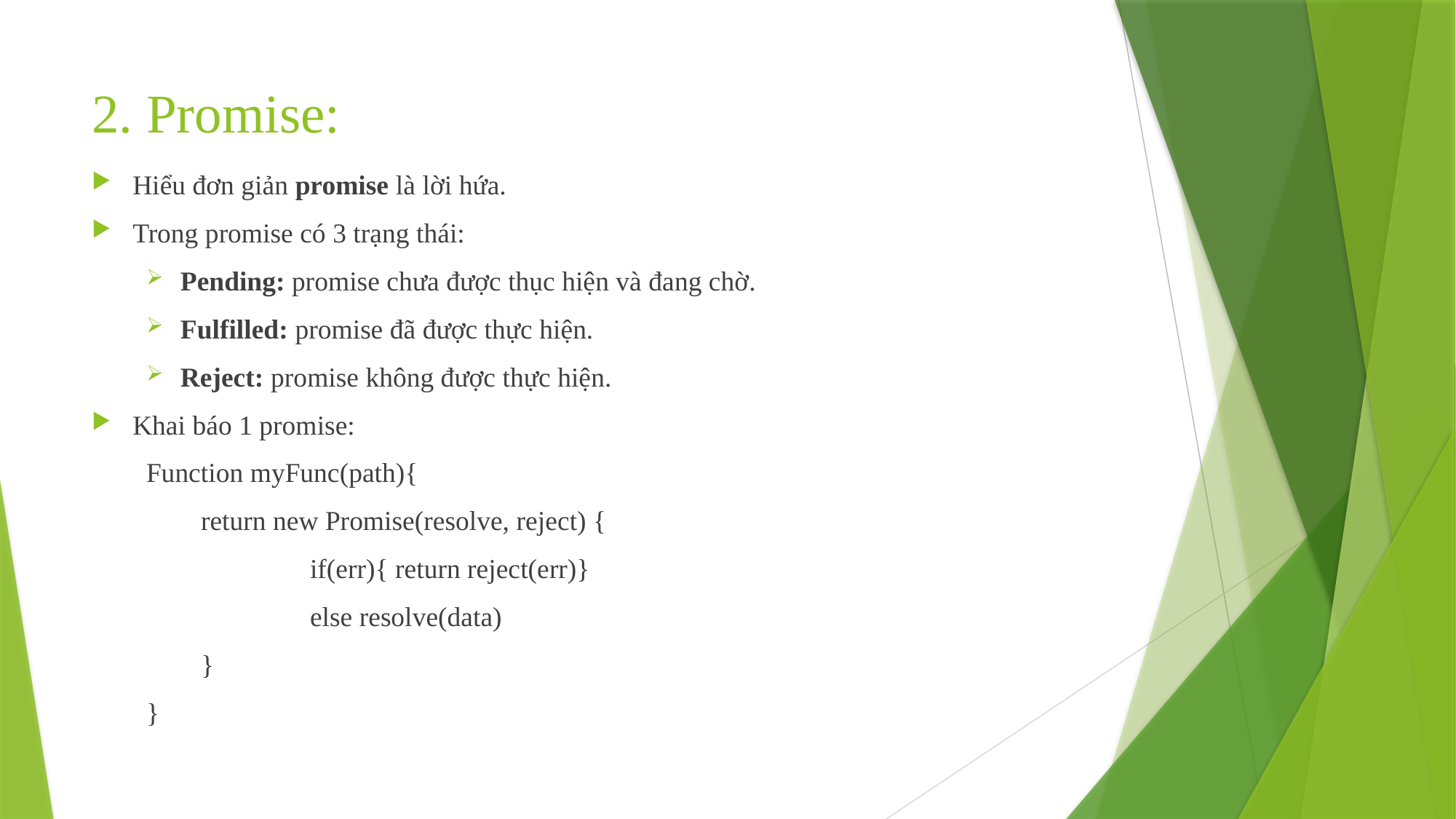

# 2. Promise:
Hiểu đơn giản promise là lời hứa.
Trong promise có 3 trạng thái:
Pending: promise chưa được thục hiện và đang chờ.
Fulfilled: promise đã được thực hiện.
Reject: promise không được thực hiện.
Khai báo 1 promise:
Function myFunc(path){
return new Promise(resolve, reject) {
	if(err){ return reject(err)}
	else resolve(data)
}
}